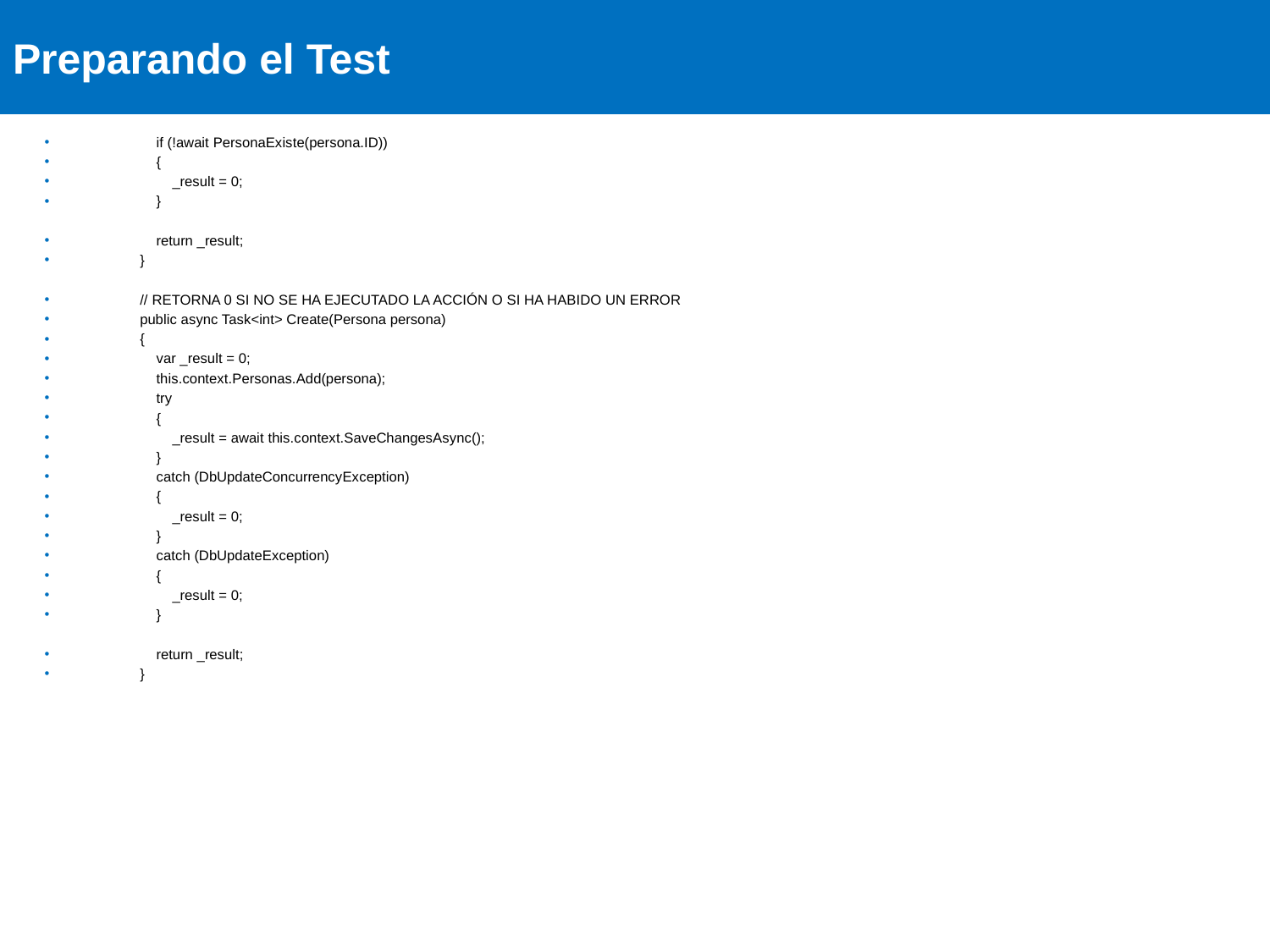

# Preparando el Test
            if (!await PersonaExiste(persona.ID))
            {
                _result = 0;
            }

            return _result;
        }

        // RETORNA 0 SI NO SE HA EJECUTADO LA ACCIÓN O SI HA HABIDO UN ERROR
        public async Task<int> Create(Persona persona)
        {
            var _result = 0;
            this.context.Personas.Add(persona);
            try
            {
                _result = await this.context.SaveChangesAsync();
            }
            catch (DbUpdateConcurrencyException)
            {
                _result = 0;
            }
            catch (DbUpdateException)
            {
                _result = 0;
            }

            return _result;
        }